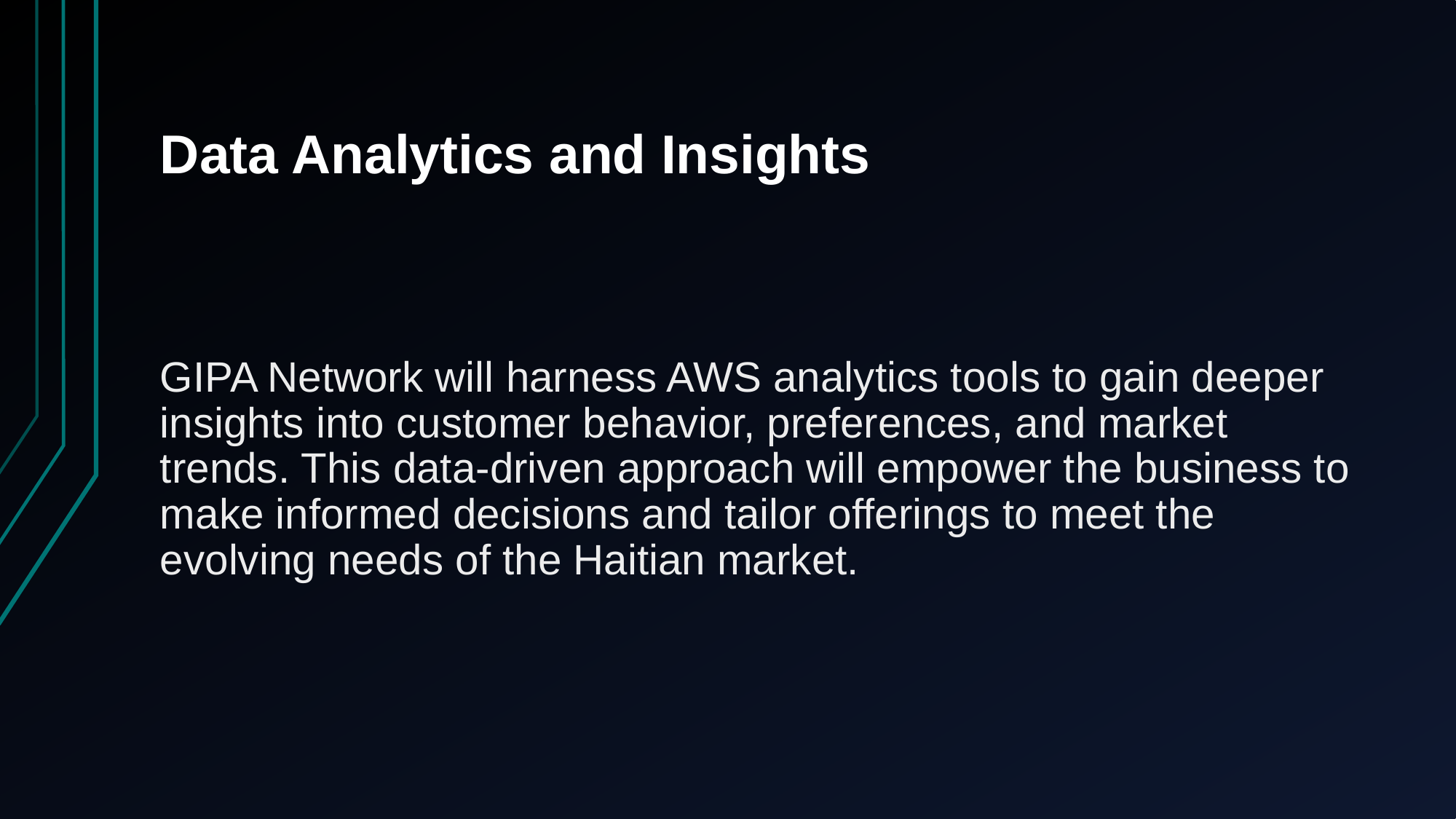

# Data Analytics and Insights
GIPA Network will harness AWS analytics tools to gain deeper insights into customer behavior, preferences, and market trends. This data-driven approach will empower the business to make informed decisions and tailor offerings to meet the evolving needs of the Haitian market.